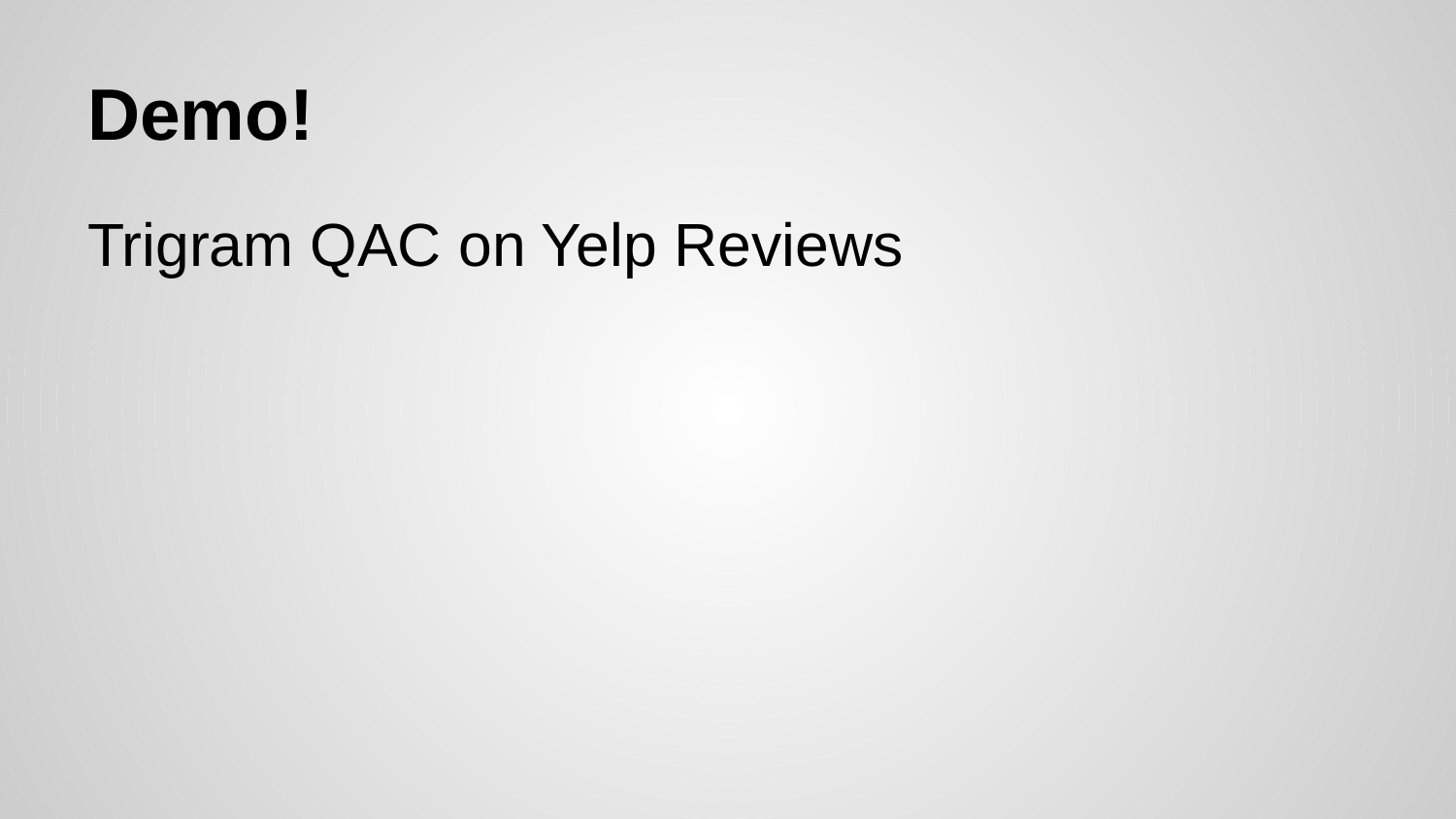

# Demo!
Trigram QAC on Yelp Reviews